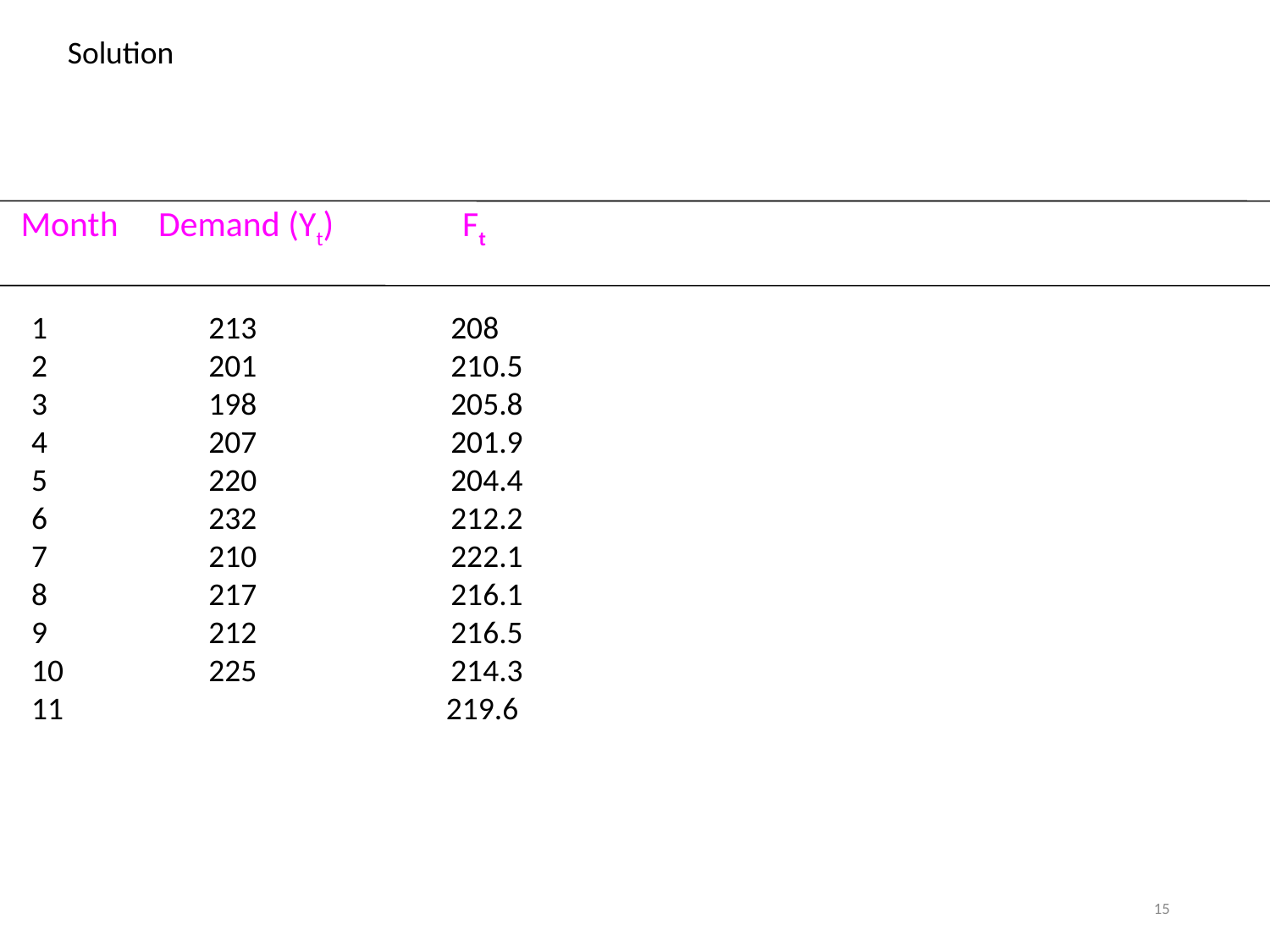

Solution
Month     Demand (Yt)                Ft

                  213                           208
                  201                           210.5
                  198                           205.8
                  207                           201.9
                  220                           204.4
                  232                           212.2
                  210                           222.1
                  217                           216.1
                  212                           216.5
                  225                           214.3
                                                   219.6

15